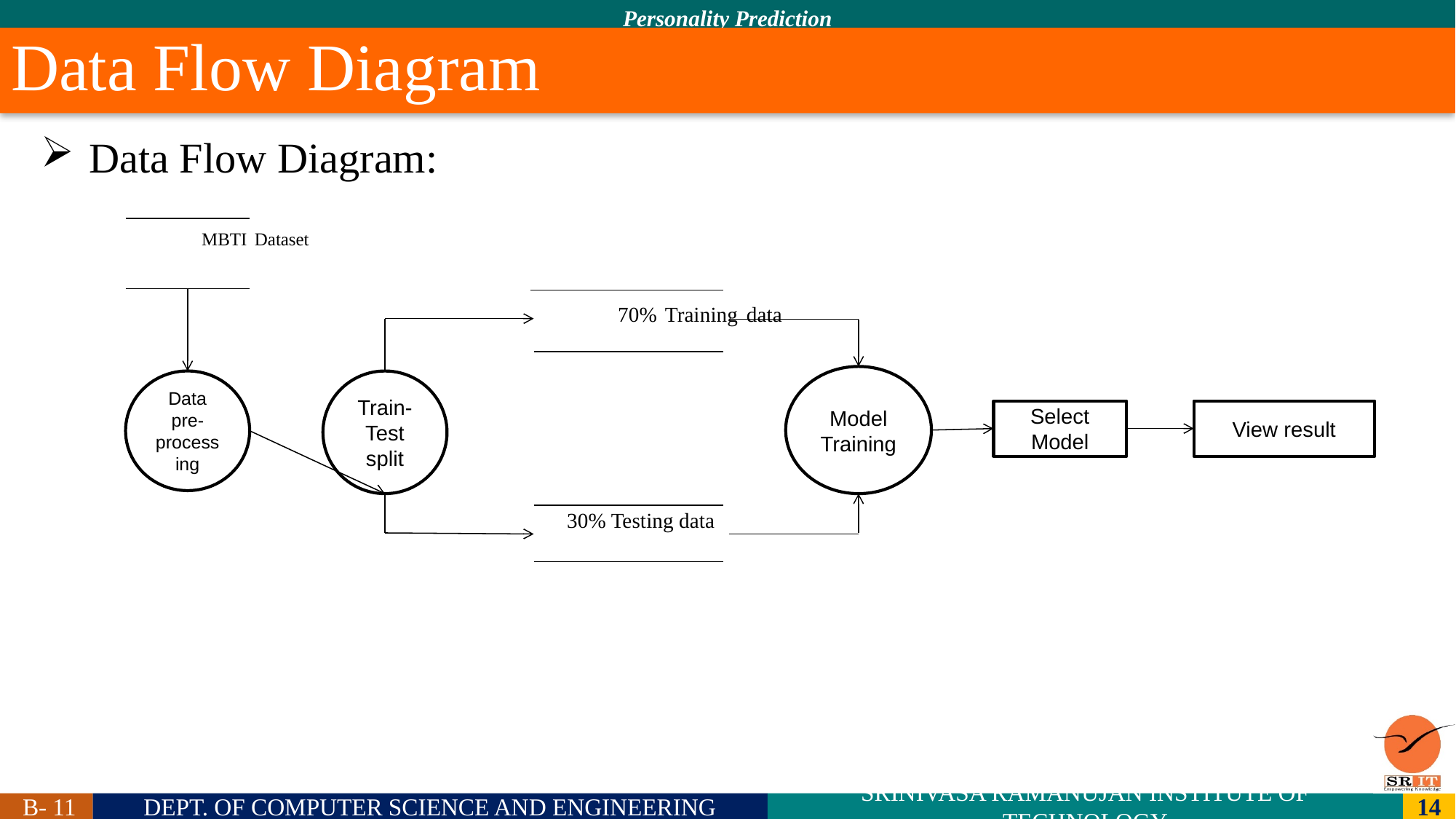

# Data Flow Diagram
Data Flow Diagram:

                     MBTI Dataset
				                  70% Training data 																																																																																																										                 30% Testing data
Model
Training
Data pre-processing
Train-Test split
Select Model
View result